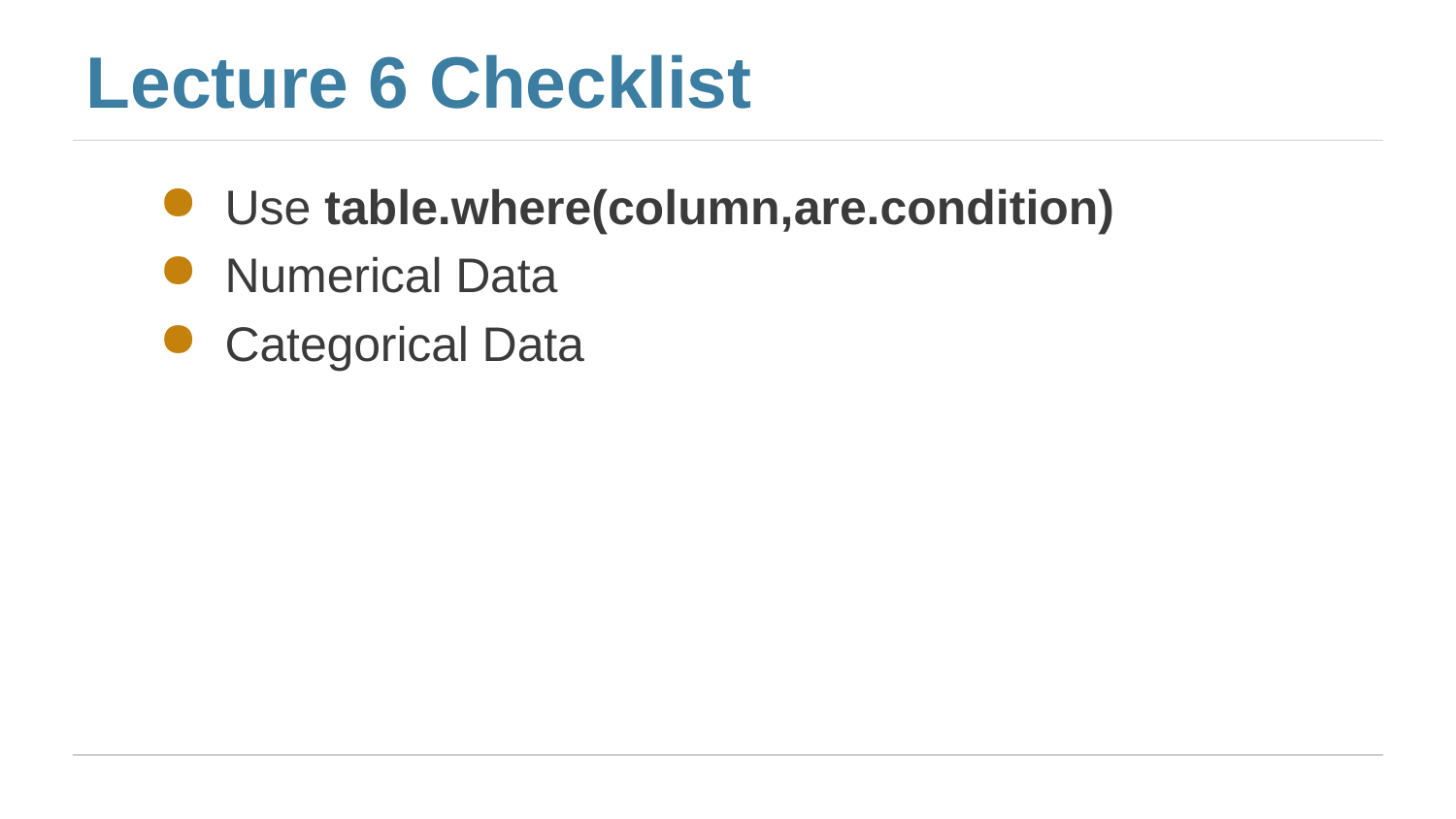

# Lecture 6 Checklist

Use table.where(column,are.condition)
Numerical Data
Categorical Data